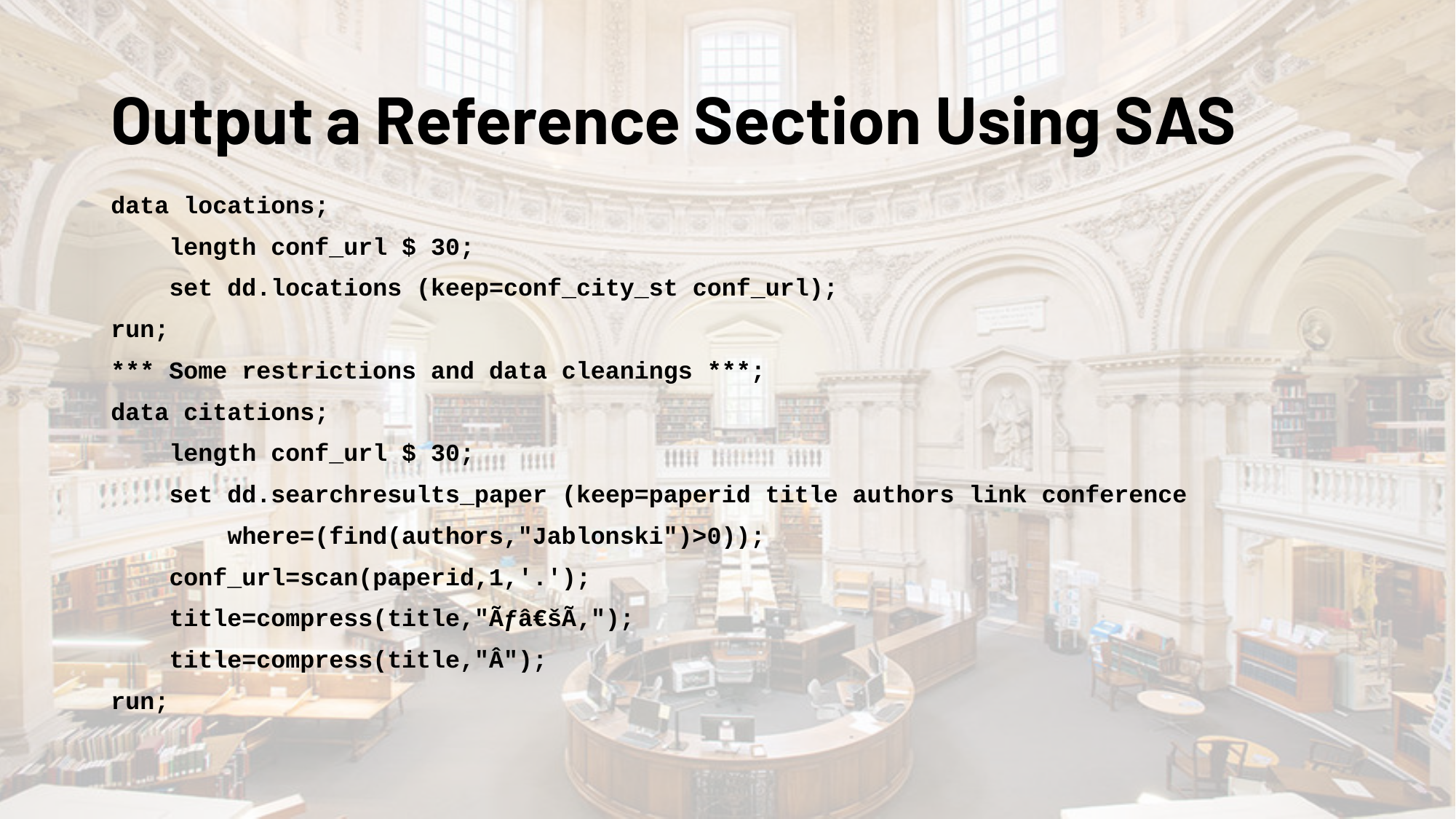

# Output a Reference Section Using SAS
data locations;
    length conf_url $ 30;
    set dd.locations (keep=conf_city_st conf_url);
run;
*** Some restrictions and data cleanings ***;
data citations;
    length conf_url $ 30;
    set dd.searchresults_paper (keep=paperid title authors link conference
        where=(find(authors,"Jablonski")>0));
    conf_url=scan(paperid,1,'.');
    title=compress(title,"Ãƒâ€šÃ‚");
    title=compress(title,"Â");
run;